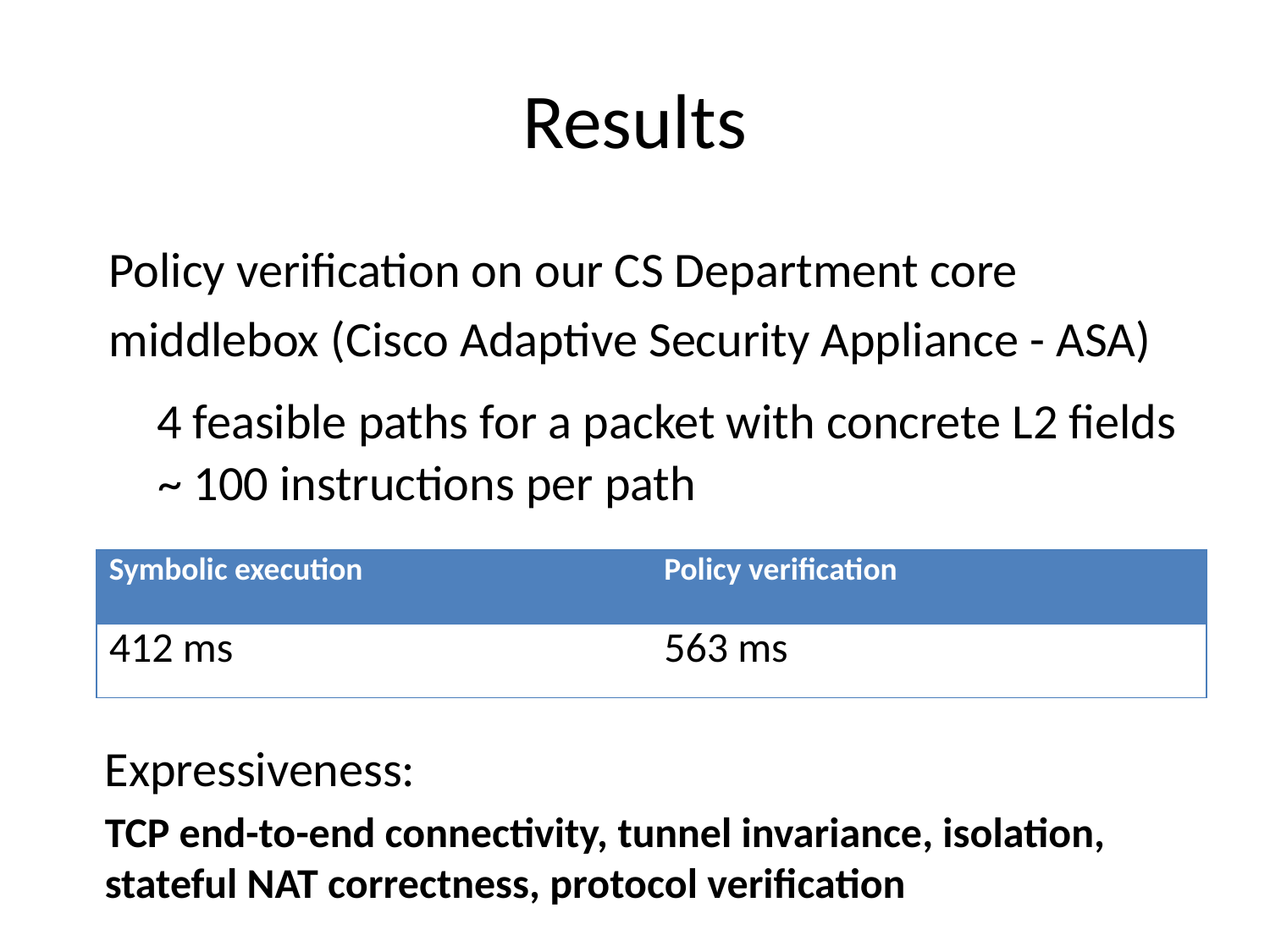

# Results
Policy verification on our CS Department core
middlebox (Cisco Adaptive Security Appliance - ASA)
4 feasible paths for a packet with concrete L2 fields
~ 100 instructions per path
| Symbolic execution | Policy verification |
| --- | --- |
| 412 ms | 563 ms |
Expressiveness:
TCP end-to-end connectivity, tunnel invariance, isolation, stateful NAT correctness, protocol verification